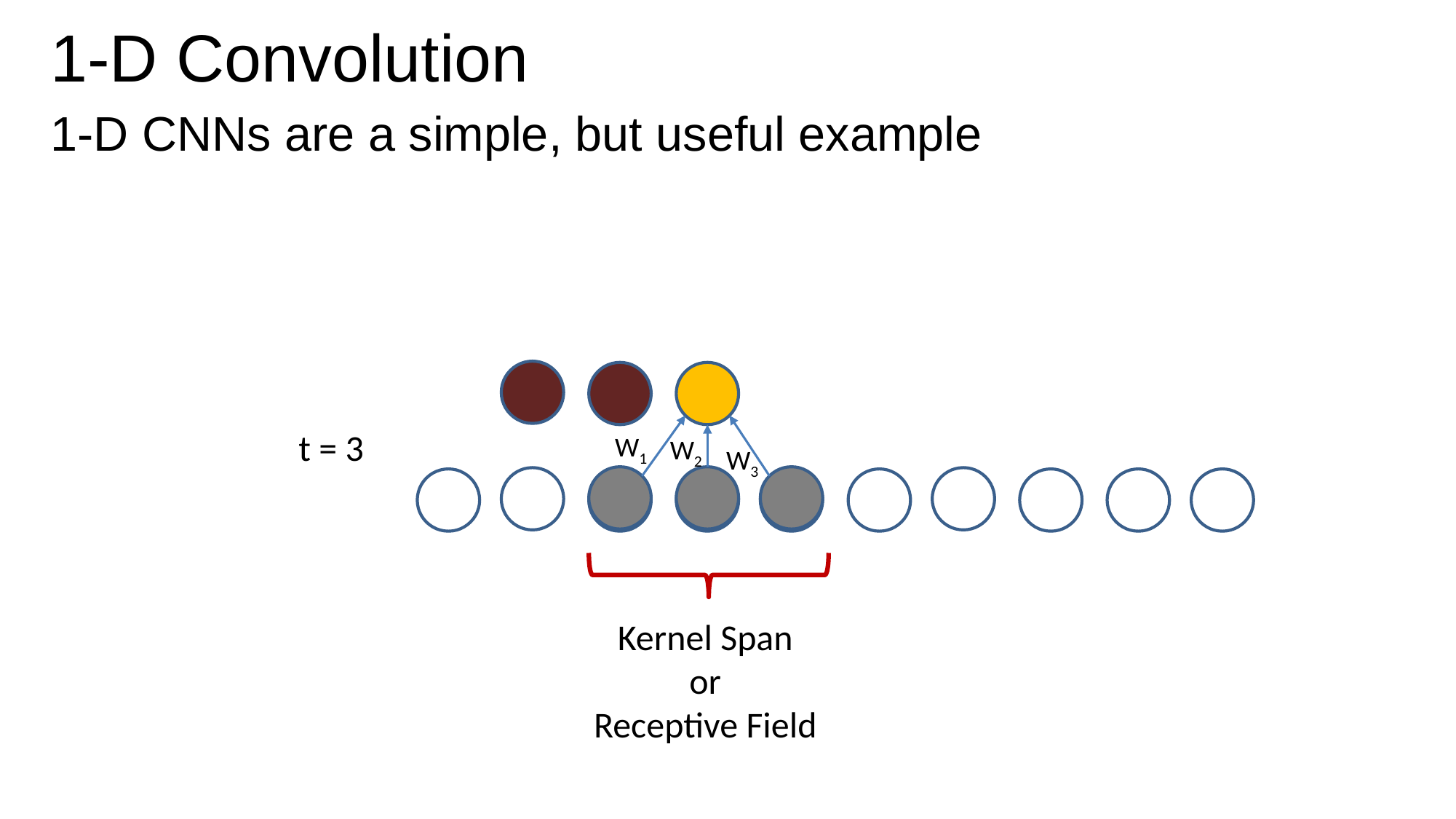

# 1-D Convolution
1-D CNNs are a simple, but useful example

t = 3
W1
W2
W3

Kernel Span
or
Receptive Field